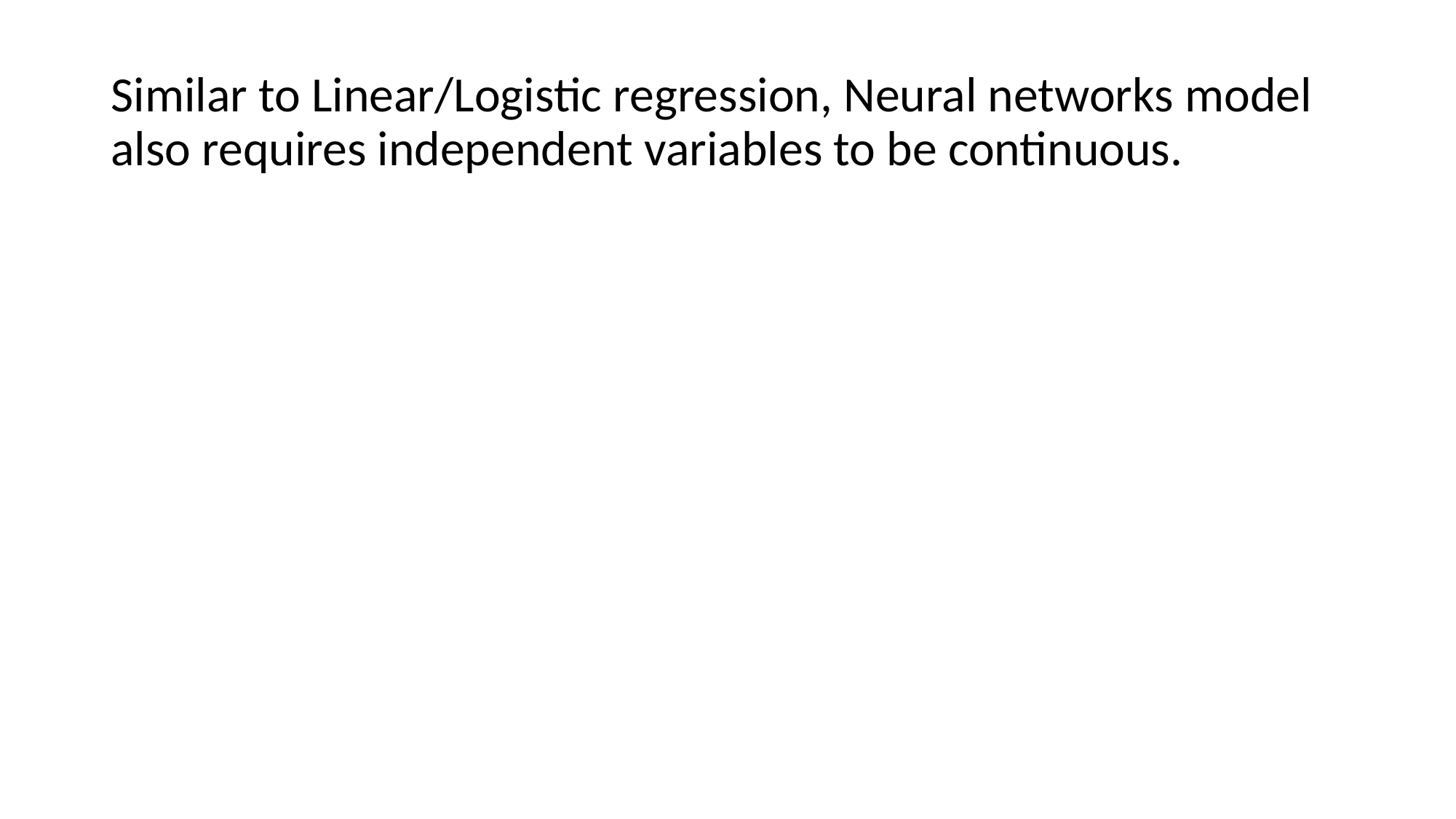

# Similar to Linear/Logistic regression, Neural networks model also requires independent variables to be continuous.